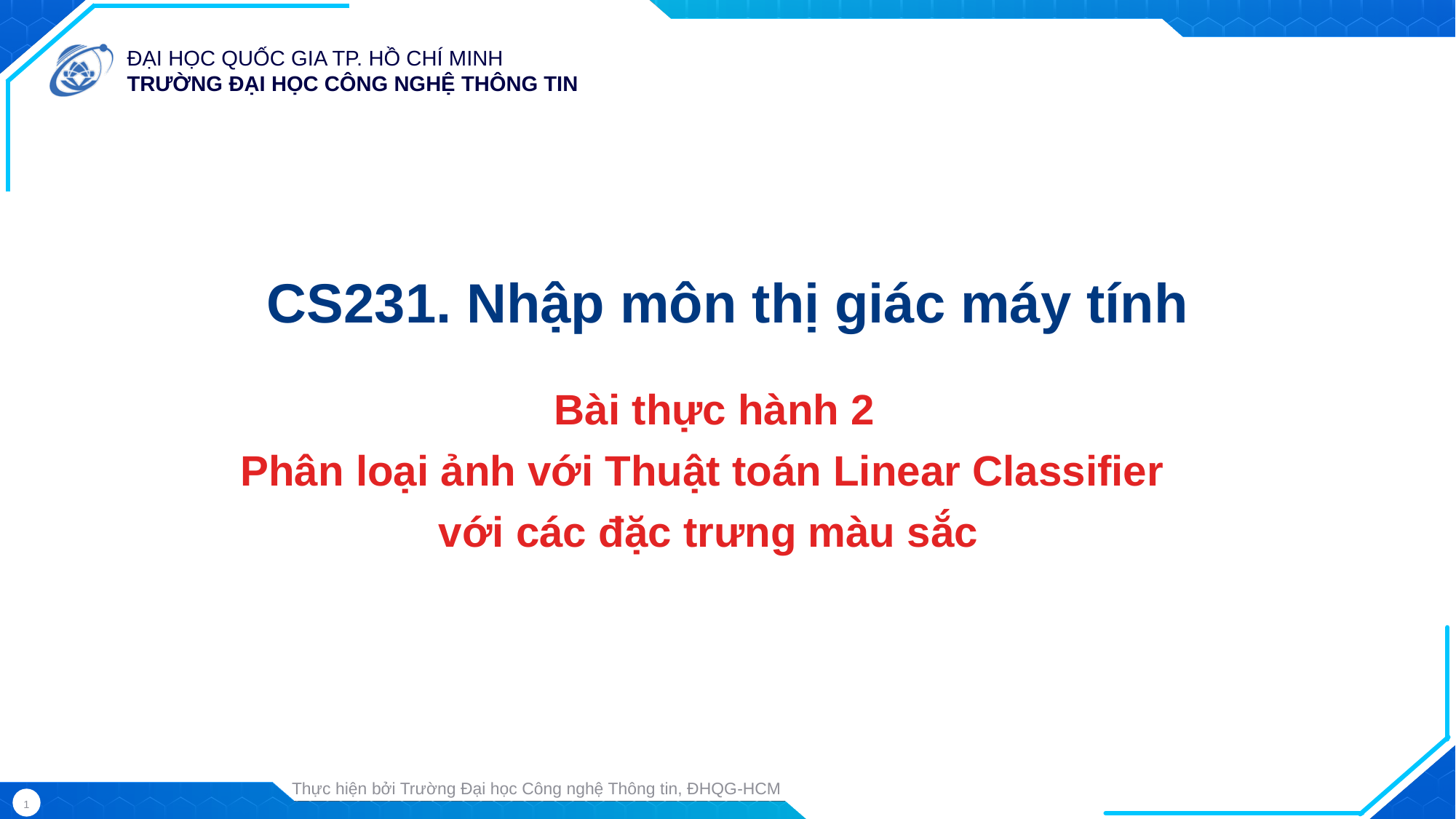

CS231. Nhập môn thị giác máy tính
 Bài thực hành 2
Phân loại ảnh với Thuật toán Linear Classifier
với các đặc trưng màu sắc

Thực hiện bởi Trường Đại học Công nghệ Thông tin, ĐHQG-HCM
1